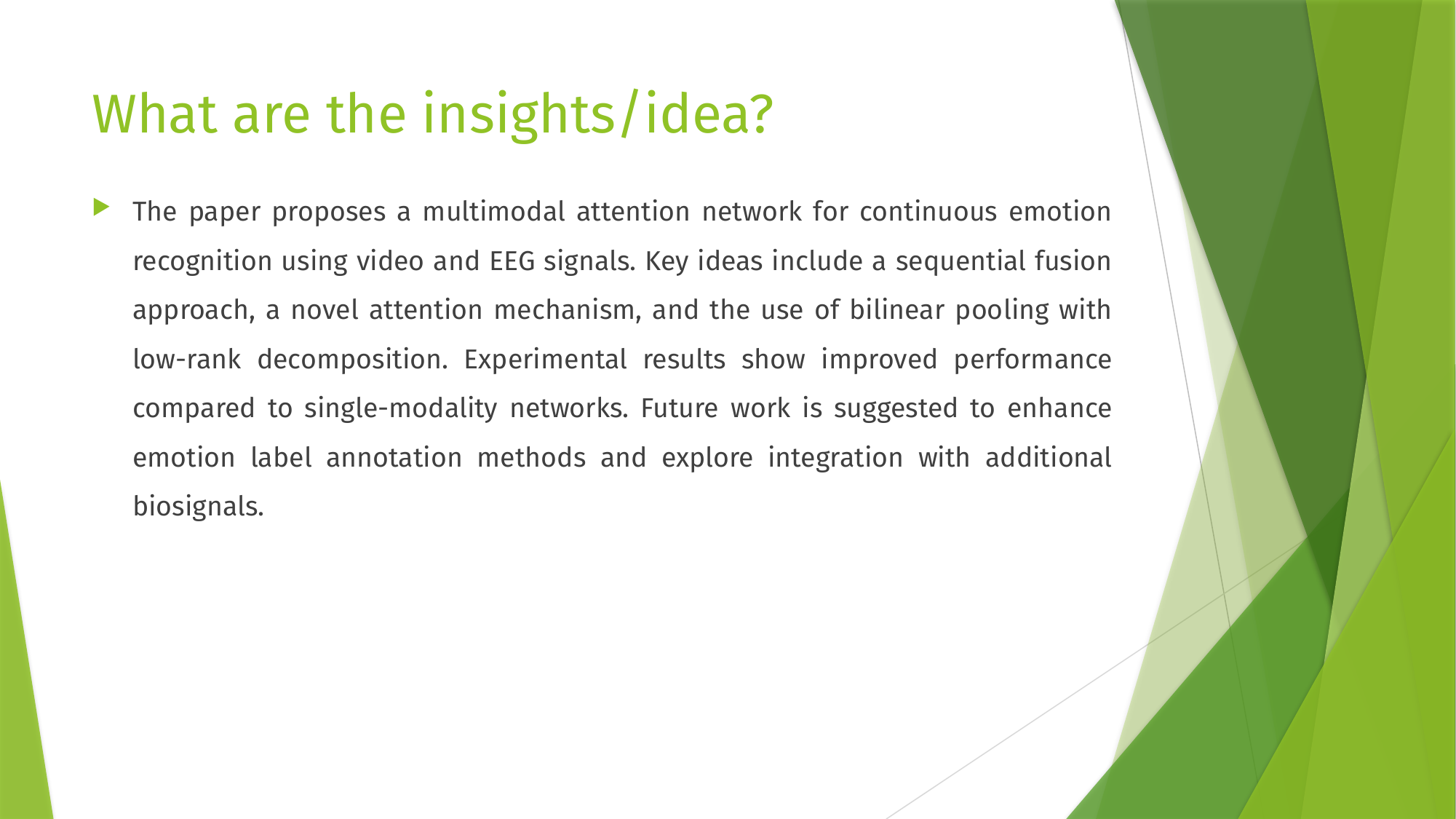

# What are the insights/idea?
The paper proposes a multimodal attention network for continuous emotion recognition using video and EEG signals. Key ideas include a sequential fusion approach, a novel attention mechanism, and the use of bilinear pooling with low-rank decomposition. Experimental results show improved performance compared to single-modality networks. Future work is suggested to enhance emotion label annotation methods and explore integration with additional biosignals.